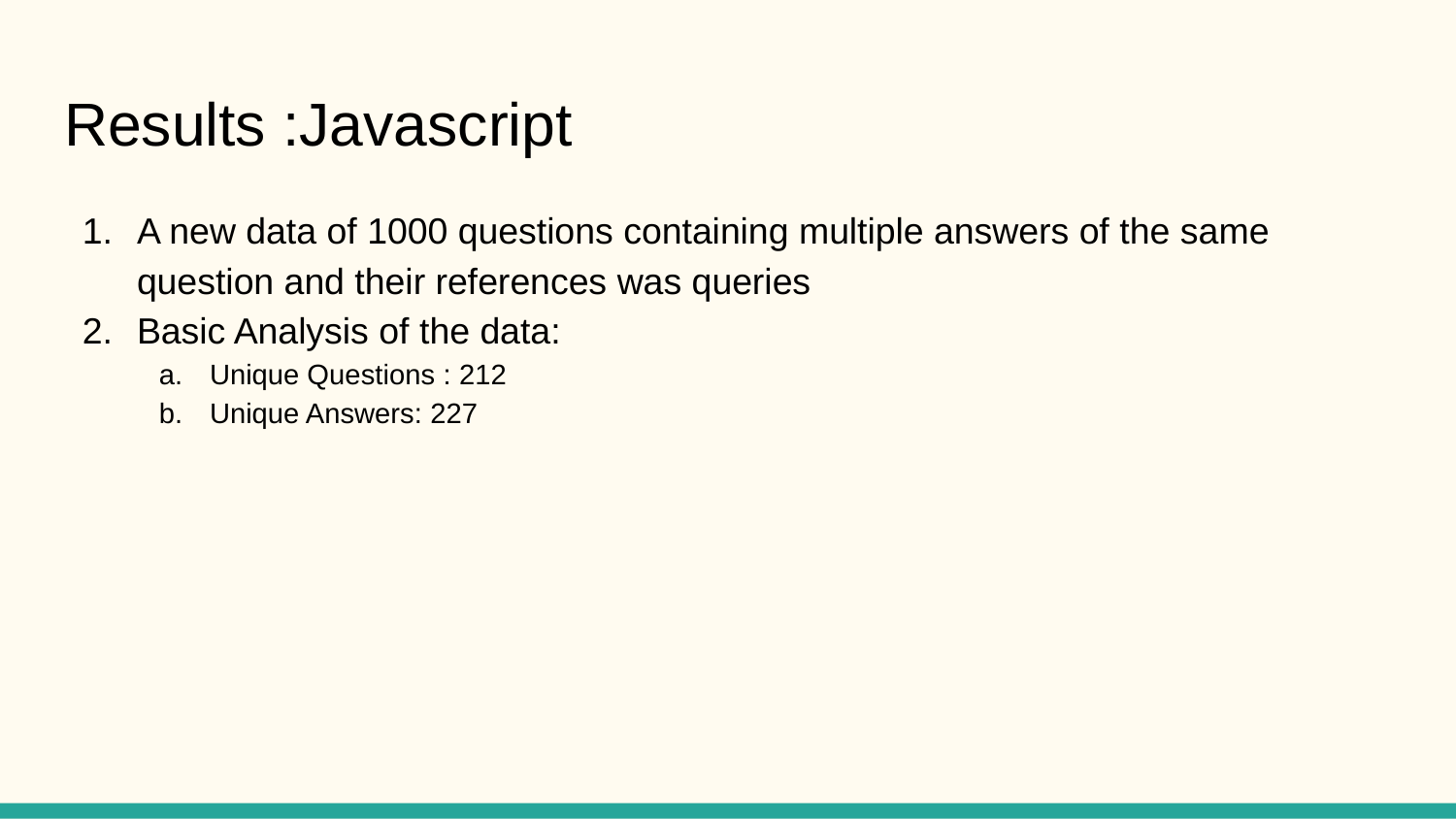

# Results :Javascript
A new data of 1000 questions containing multiple answers of the same question and their references was queries
Basic Analysis of the data:
Unique Questions : 212
Unique Answers: 227